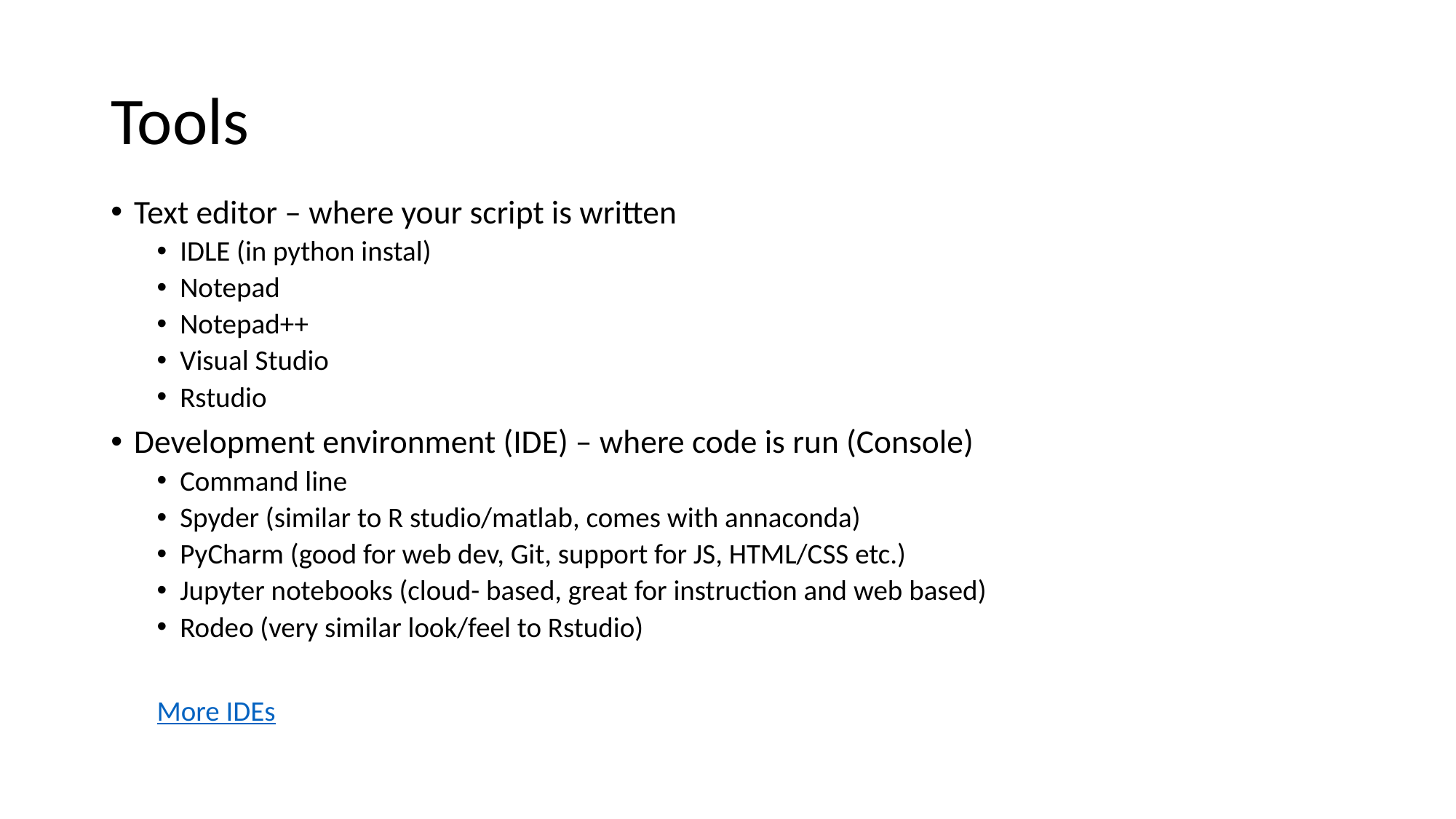

# Tools
Text editor – where your script is written
IDLE (in python instal)
Notepad
Notepad++
Visual Studio
Rstudio
Development environment (IDE) – where code is run (Console)
Command line
Spyder (similar to R studio/matlab, comes with annaconda)
PyCharm (good for web dev, Git, support for JS, HTML/CSS etc.)
Jupyter notebooks (cloud- based, great for instruction and web based)
Rodeo (very similar look/feel to Rstudio)

More IDEs